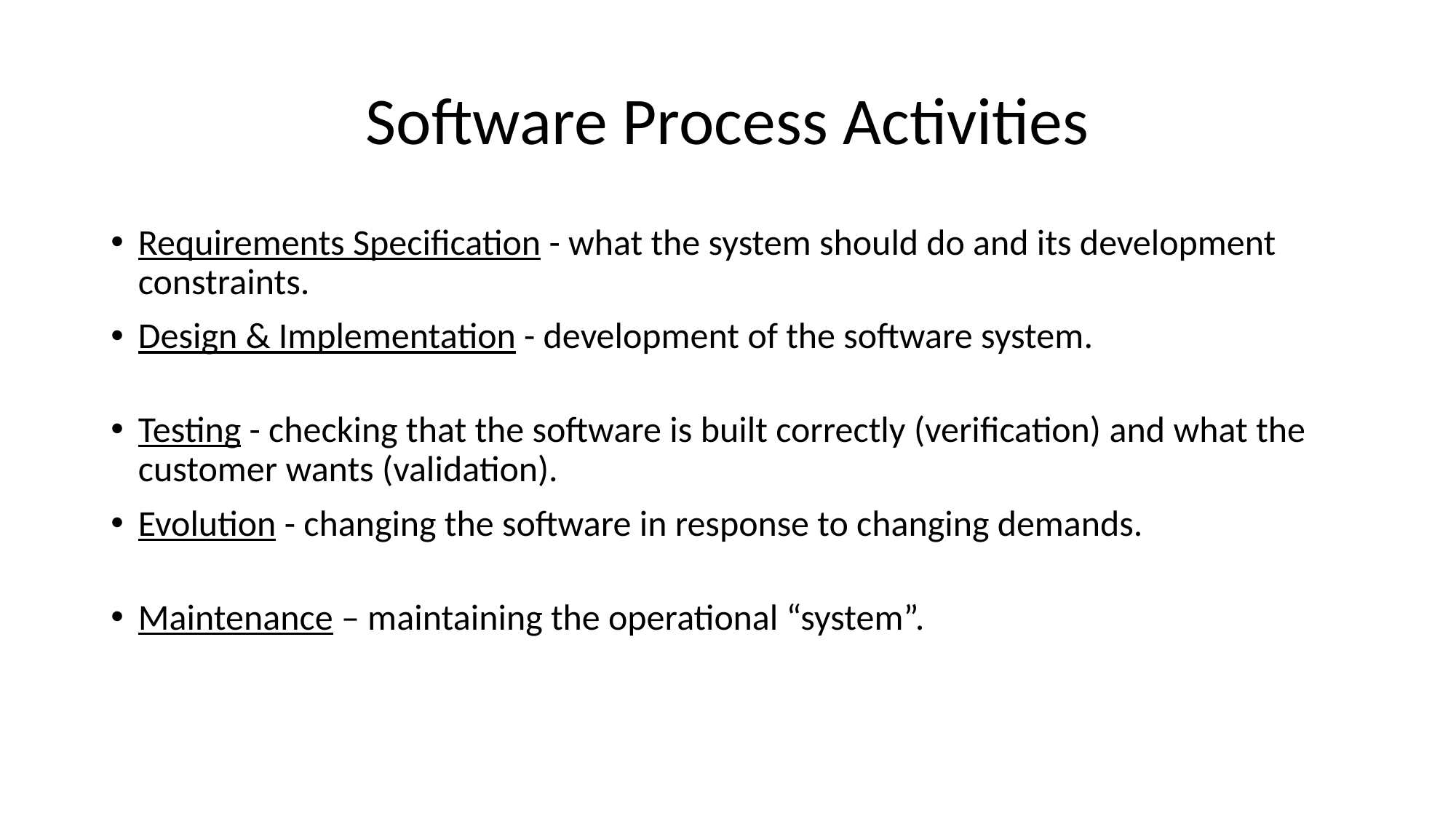

# Software Process Activities
Requirements Specification - what the system should do and its development constraints.
Design & Implementation - development of the software system.
Testing - checking that the software is built correctly (verification) and what the customer wants (validation).
Evolution - changing the software in response to changing demands.
Maintenance – maintaining the operational “system”.